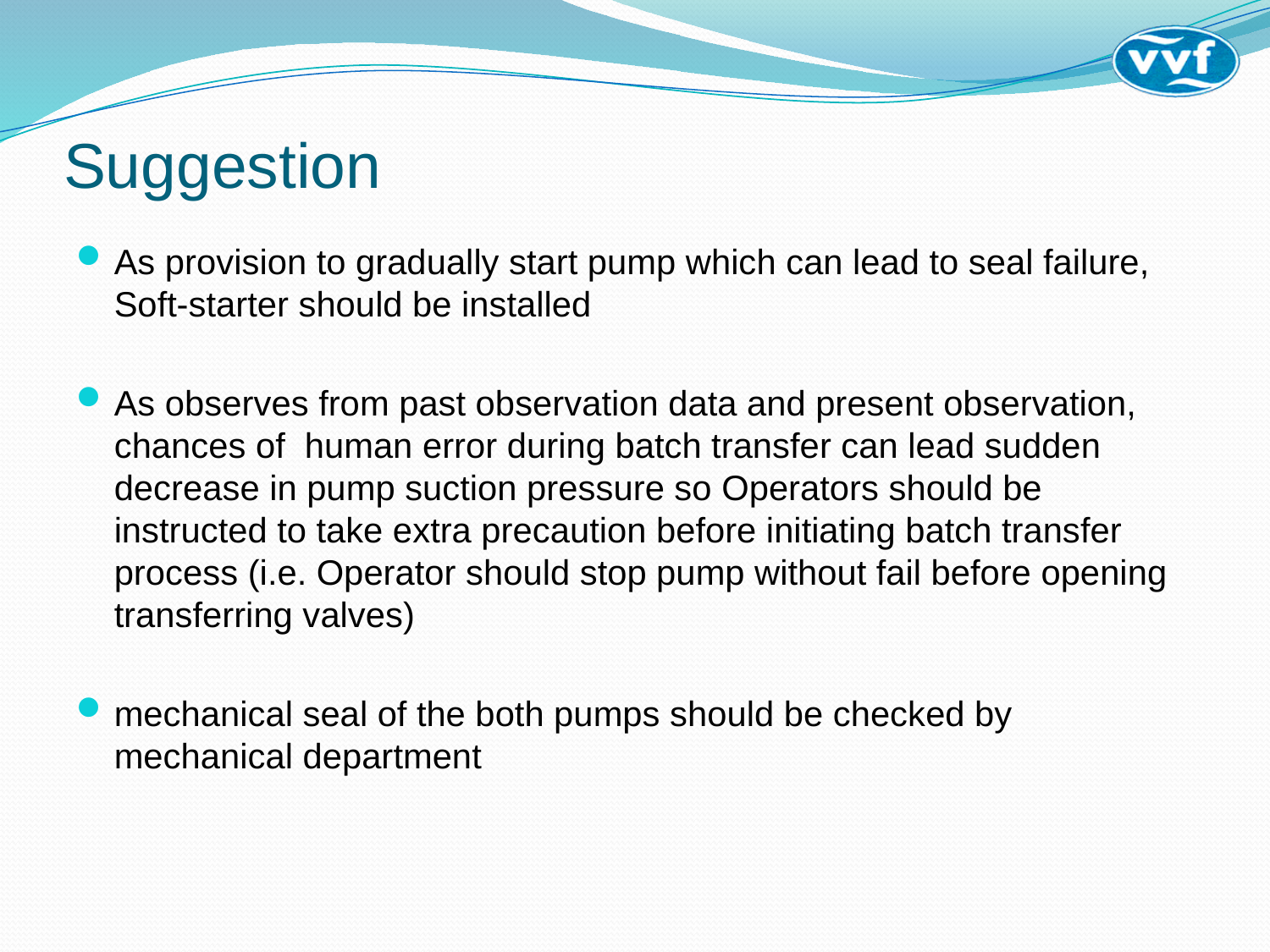

# Suggestion
As provision to gradually start pump which can lead to seal failure, Soft-starter should be installed

As observes from past observation data and present observation, chances of  human error during batch transfer can lead sudden decrease in pump suction pressure so Operators should be instructed to take extra precaution before initiating batch transfer process (i.e. Operator should stop pump without fail before opening transferring valves)

mechanical seal of the both pumps should be checked by mechanical department